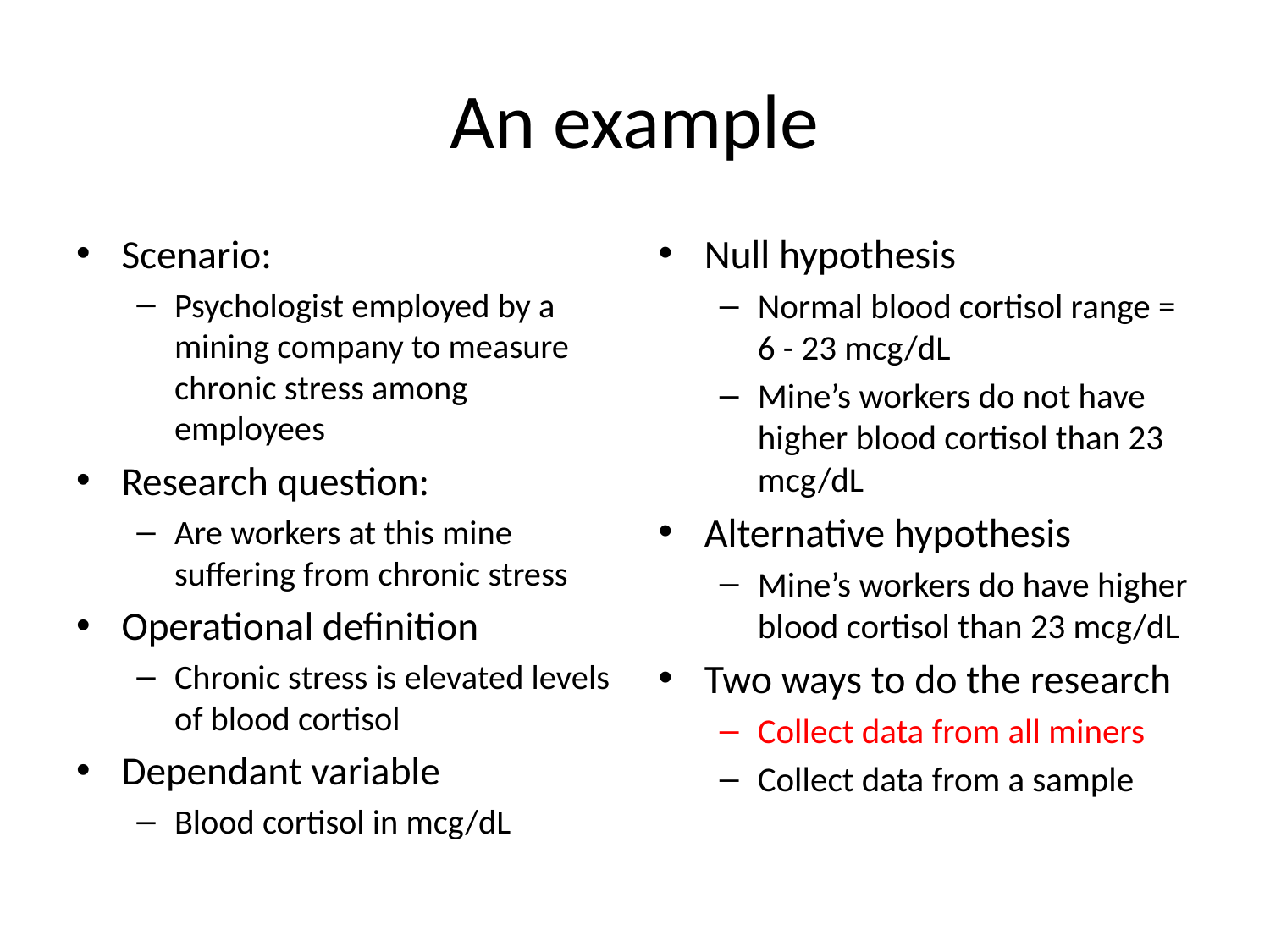

# An example
Scenario:
Psychologist employed by a mining company to measure chronic stress among employees
Research question:
Are workers at this mine suffering from chronic stress
Operational definition
Chronic stress is elevated levels of blood cortisol
Dependant variable
Blood cortisol in mcg/dL

Null hypothesis
Normal blood cortisol range = 6 - 23 mcg/dL
Mine’s workers do not have higher blood cortisol than 23 mcg/dL
Alternative hypothesis
Mine’s workers do have higher blood cortisol than 23 mcg/dL
Two ways to do the research
Collect data from all miners
Collect data from a sample